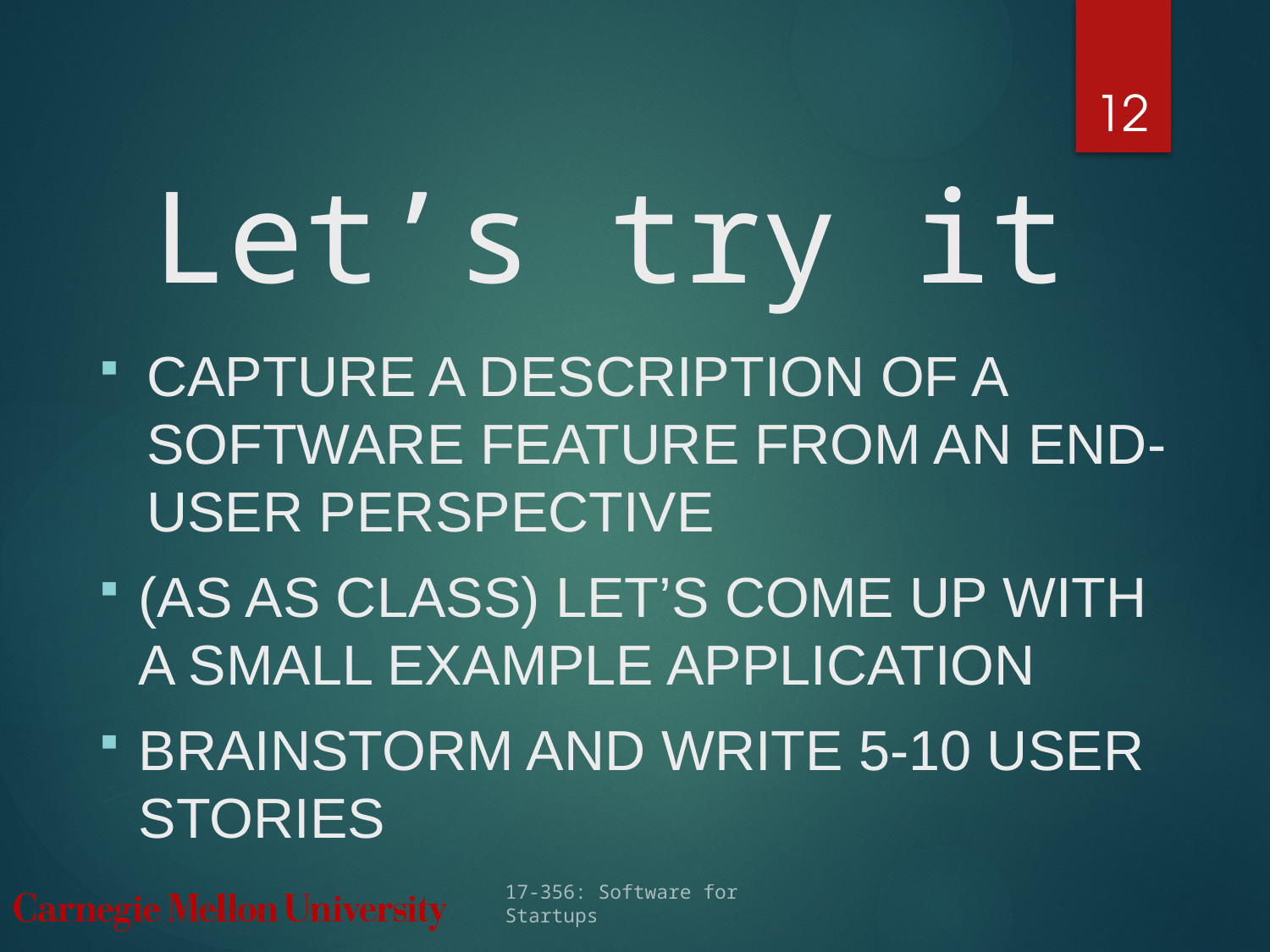

12
# Let’s try it
Capture a description of a software feature from an end-user perspective
(As as class) Let’s come up with a small example application
Brainstorm and write 5-10 user stories

17-356: Software for Startups